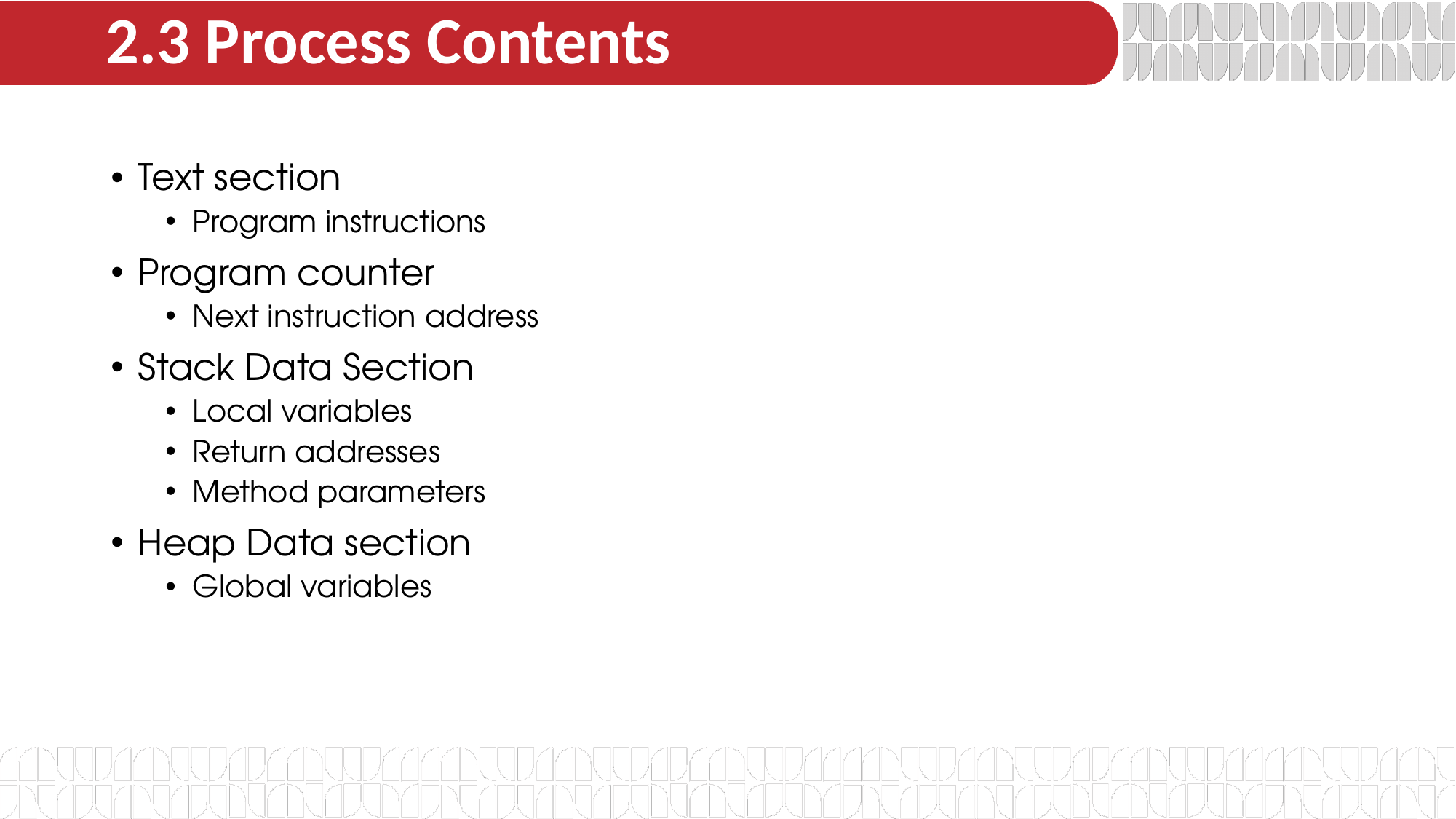

# 2.3 Process Contents
Text section
Program instructions
Program counter
Next instruction address
Stack Data Section
Local variables
Return addresses
Method parameters
Heap Data section
Global variables